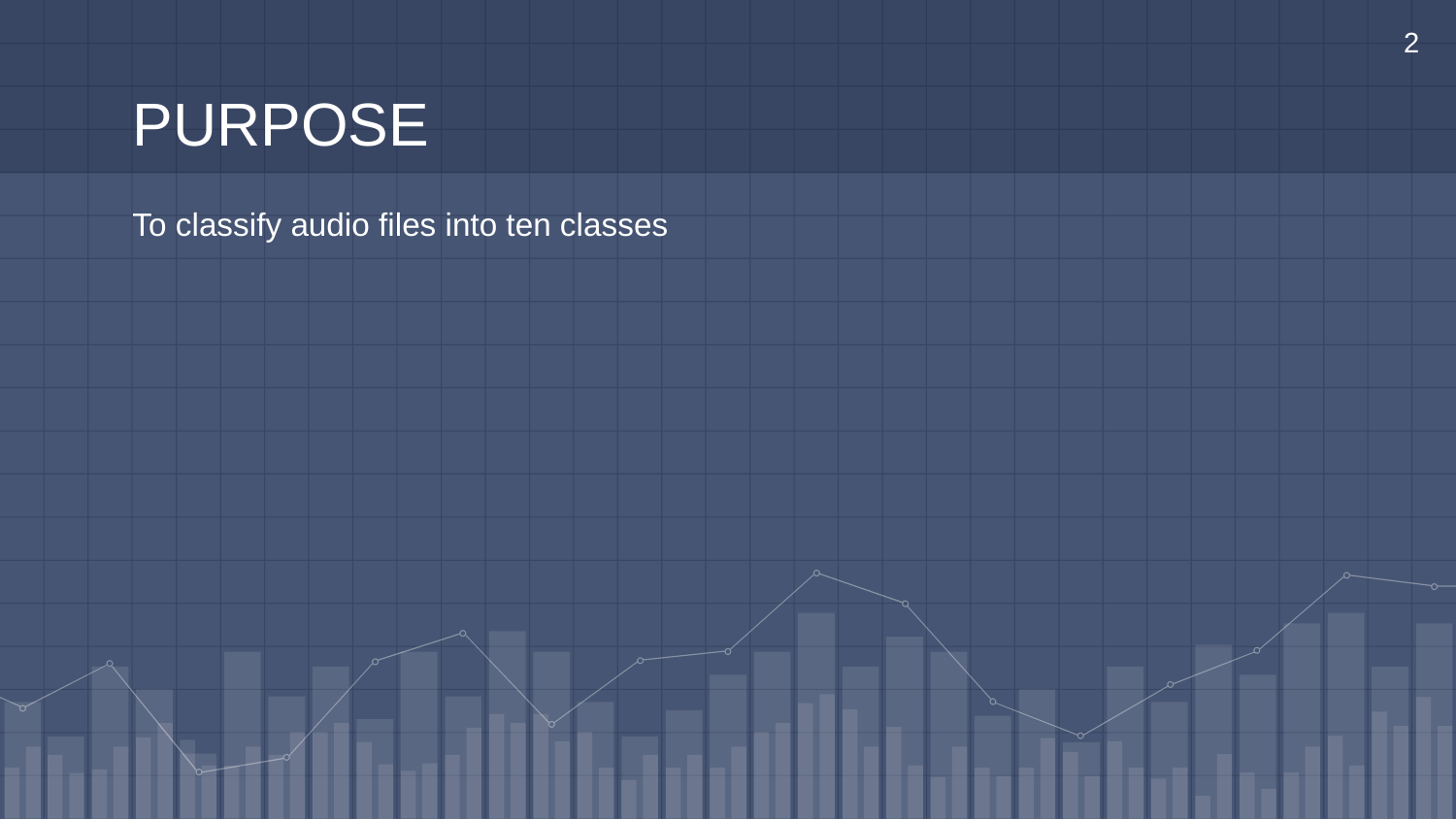

2
# PURPOSE
To classify audio files into ten classes